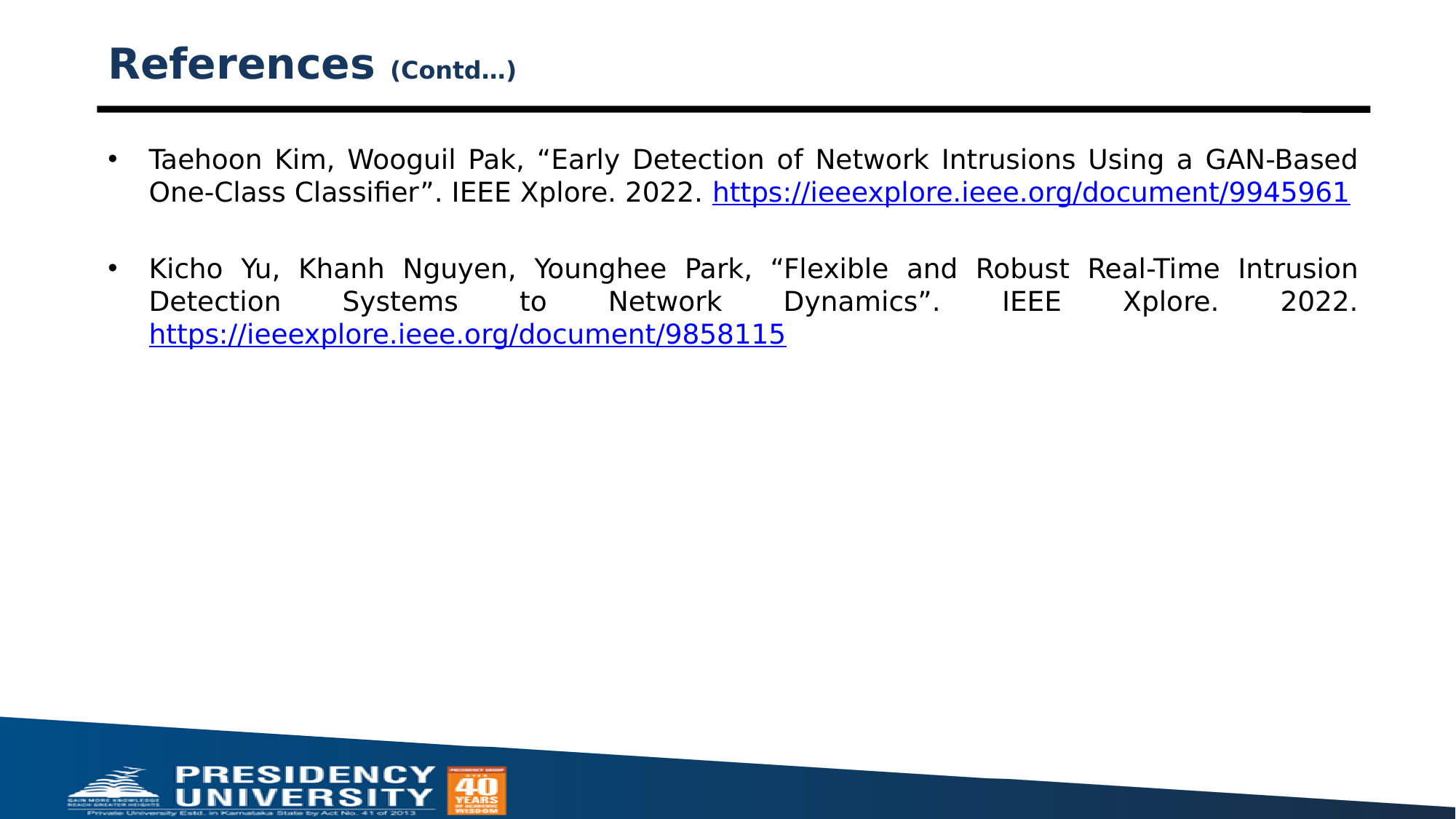

# References (Contd…)
Taehoon Kim, Wooguil Pak, “Early Detection of Network Intrusions Using a GAN-Based One-Class Classifier”. IEEE Xplore. 2022. https://ieeexplore.ieee.org/document/9945961

Kicho Yu, Khanh Nguyen, Younghee Park, “Flexible and Robust Real-Time Intrusion Detection Systems to Network Dynamics”. IEEE Xplore. 2022. https://ieeexplore.ieee.org/document/9858115